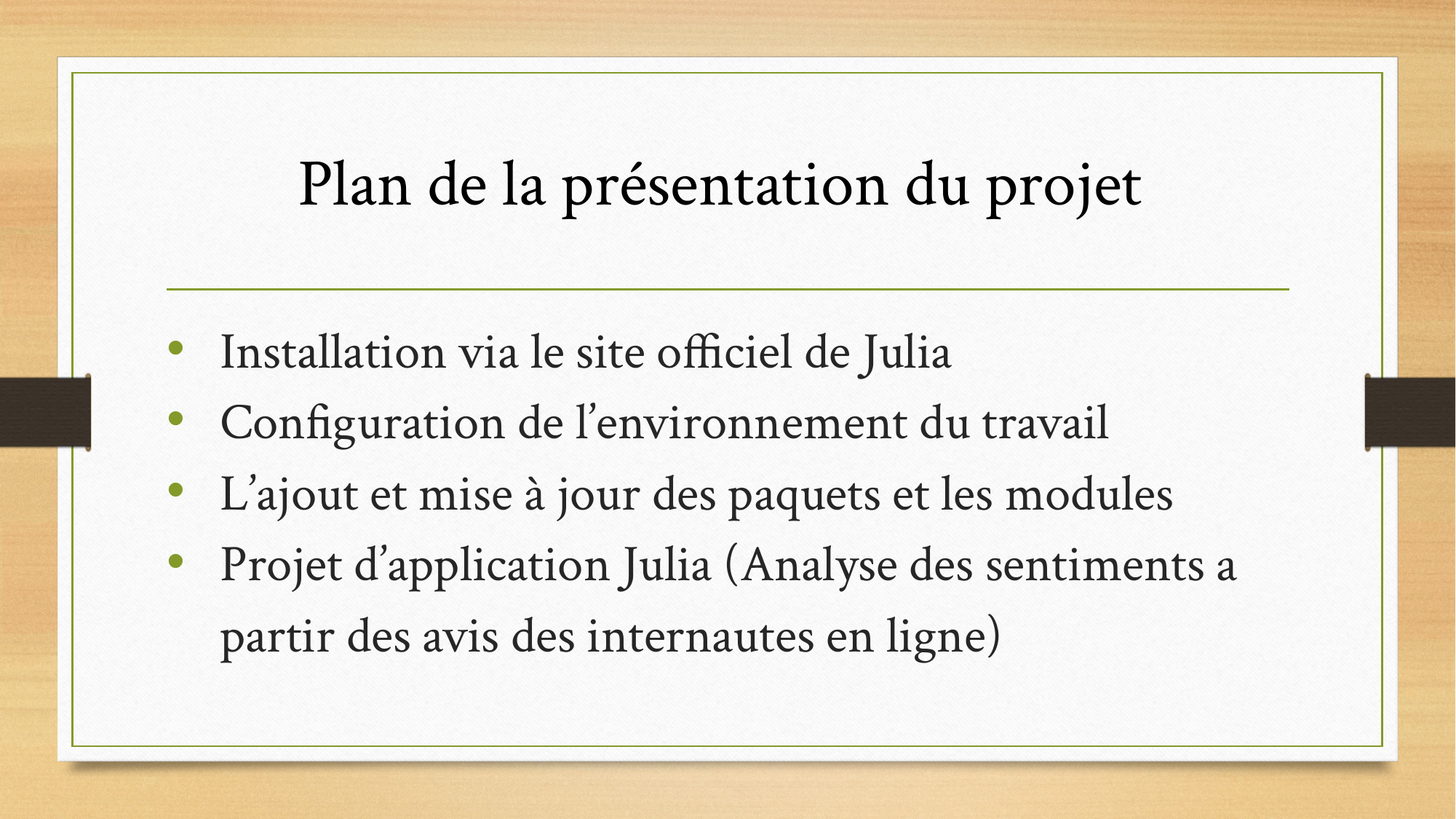

# Plan de la présentation du projet
Installation via le site officiel de Julia
Configuration de l’environnement du travail
L’ajout et mise à jour des paquets et les modules
Projet d’application Julia (Analyse des sentiments a partir des avis des internautes en ligne)